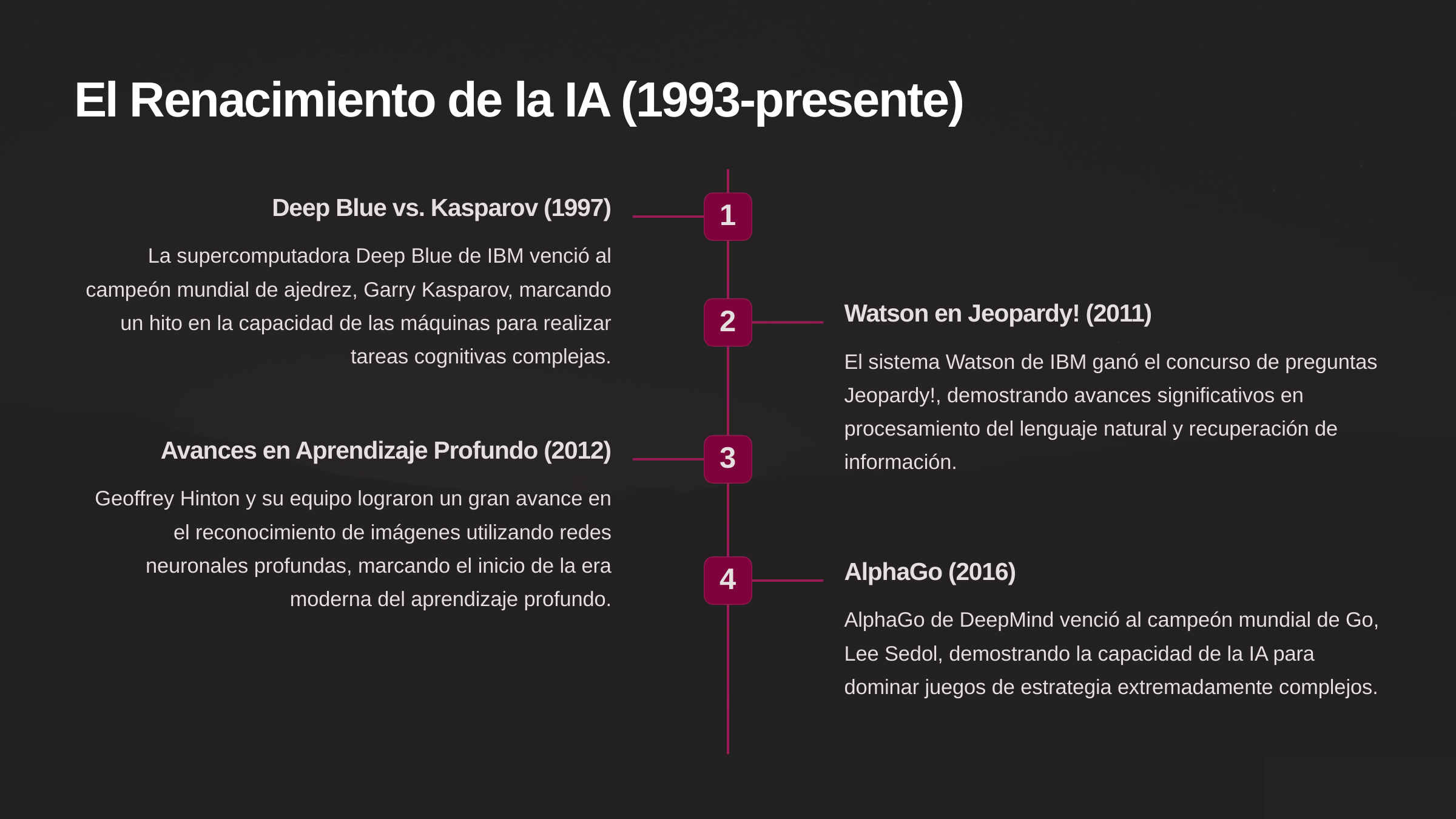

El Renacimiento de la IA (1993-presente)

Deep Blue vs. Kasparov (1997)

1

La supercomputadora Deep Blue de IBM venció al campeón mundial de ajedrez, Garry Kasparov, marcando un hito en la capacidad de las máquinas para realizar tareas cognitivas complejas.
Watson en Jeopardy! (2011)

2

El sistema Watson de IBM ganó el concurso de preguntas Jeopardy!, demostrando avances significativos en procesamiento del lenguaje natural y recuperación de información.
Avances en Aprendizaje Profundo (2012)

3

Geoffrey Hinton y su equipo lograron un gran avance en el reconocimiento de imágenes utilizando redes neuronales profundas, marcando el inicio de la era moderna del aprendizaje profundo.
AlphaGo (2016)

4

AlphaGo de DeepMind venció al campeón mundial de Go, Lee Sedol, demostrando la capacidad de la IA para dominar juegos de estrategia extremadamente complejos.